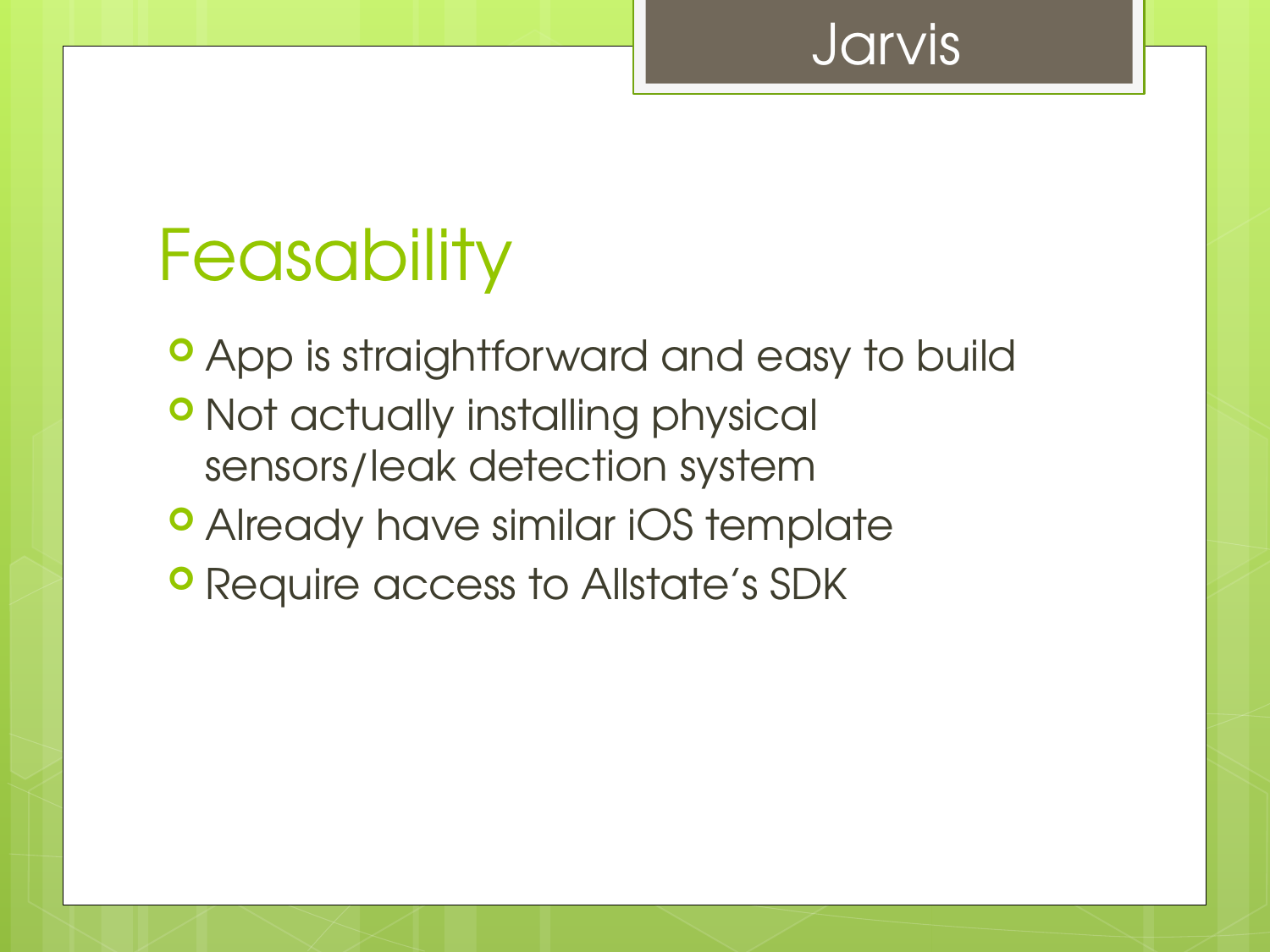

Jarvis
# Feasability
App is straightforward and easy to build
Not actually installing physical sensors/leak detection system
Already have similar iOS template
Require access to Allstate’s SDK